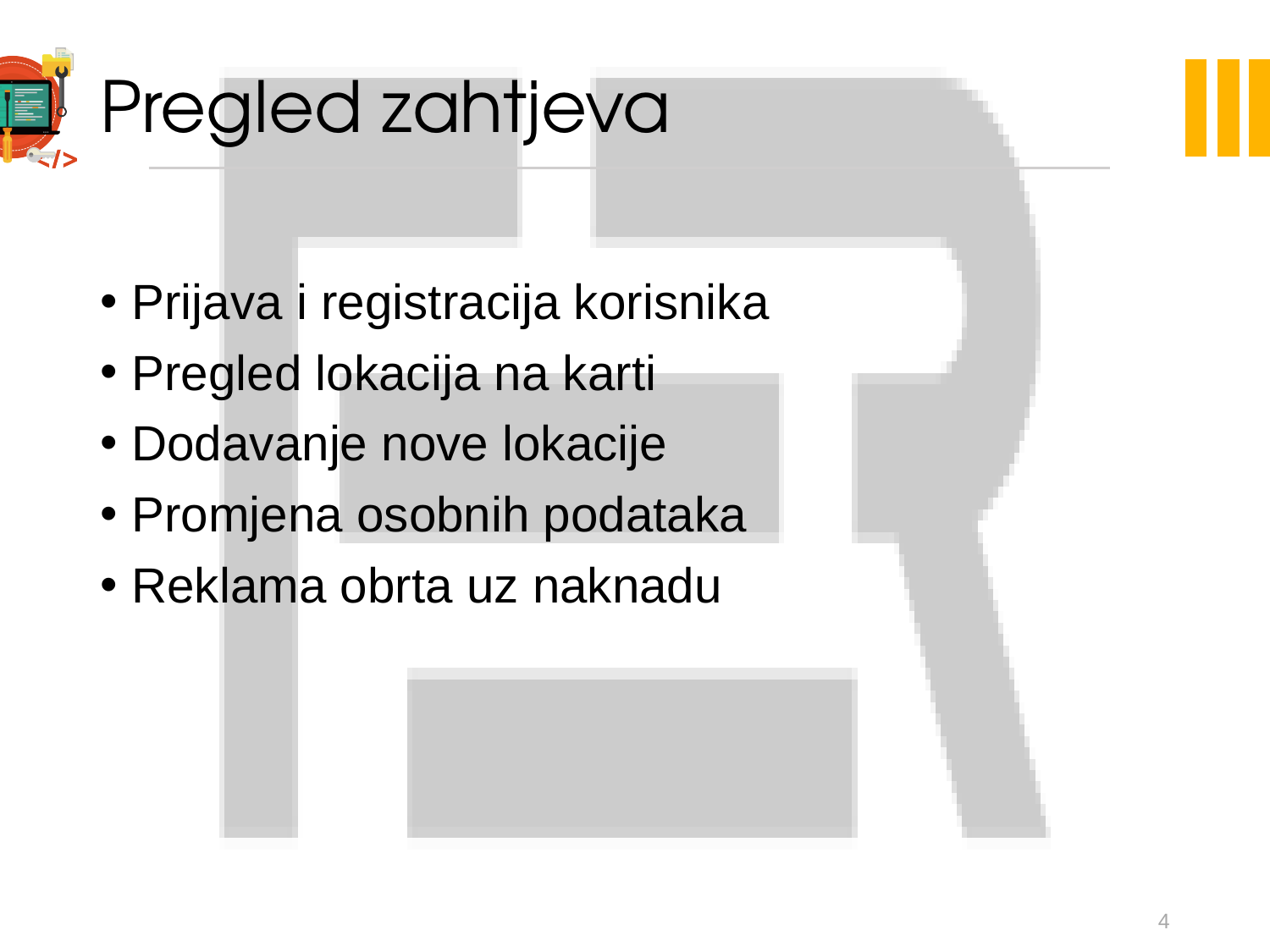

# Pregled zahtjeva

Prijava i registracija korisnika
Pregled lokacija na karti
Dodavanje nove lokacije
Promjena osobnih podataka
Reklama obrta uz naknadu
4